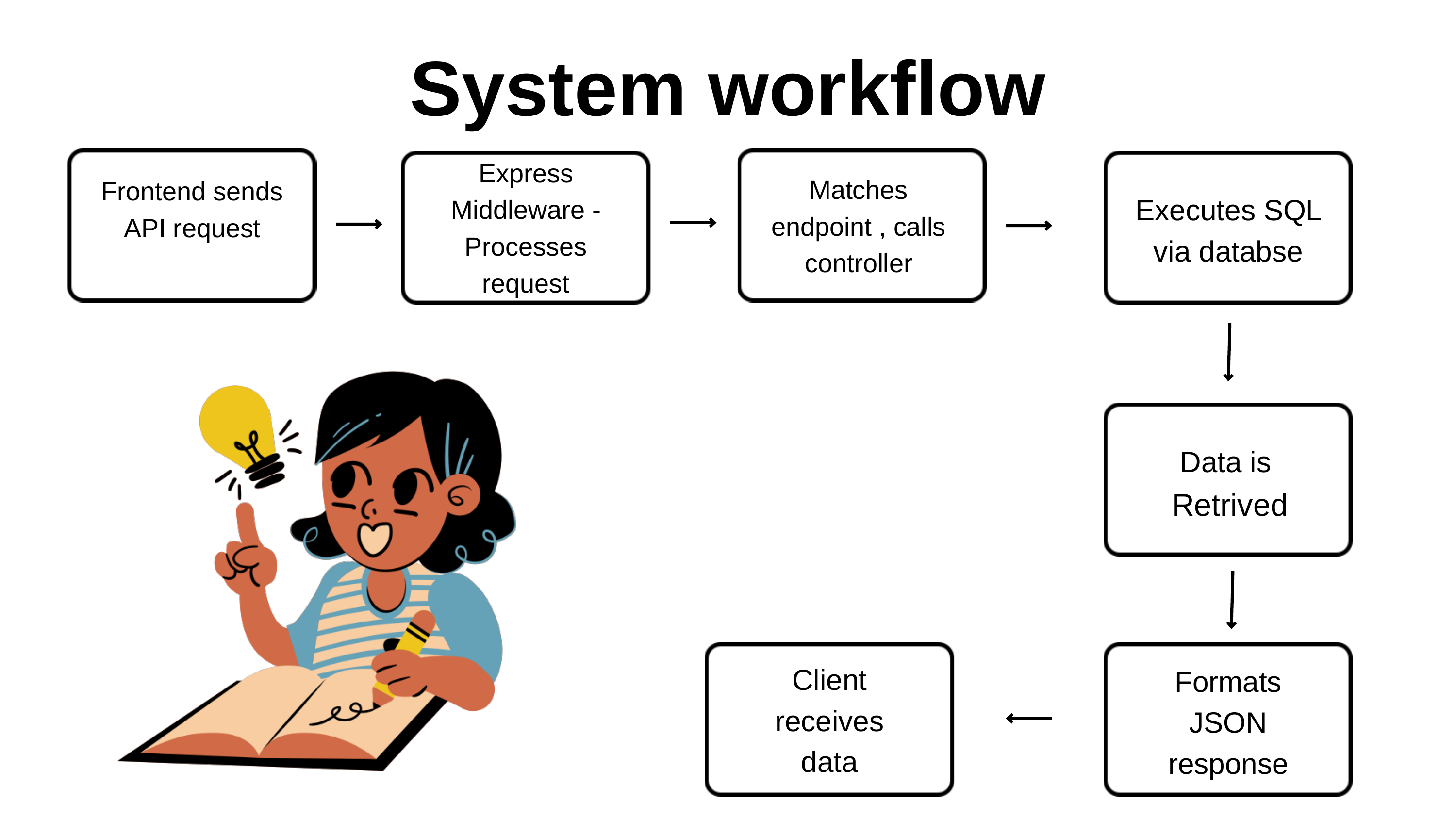

System workflow

Express Middleware -
Processes request

Matches endpoint , calls controller
Frontend sends
API request
Executes SQL via databse

Data is
Retrived

Client
receives
data
Formats
JSON
response